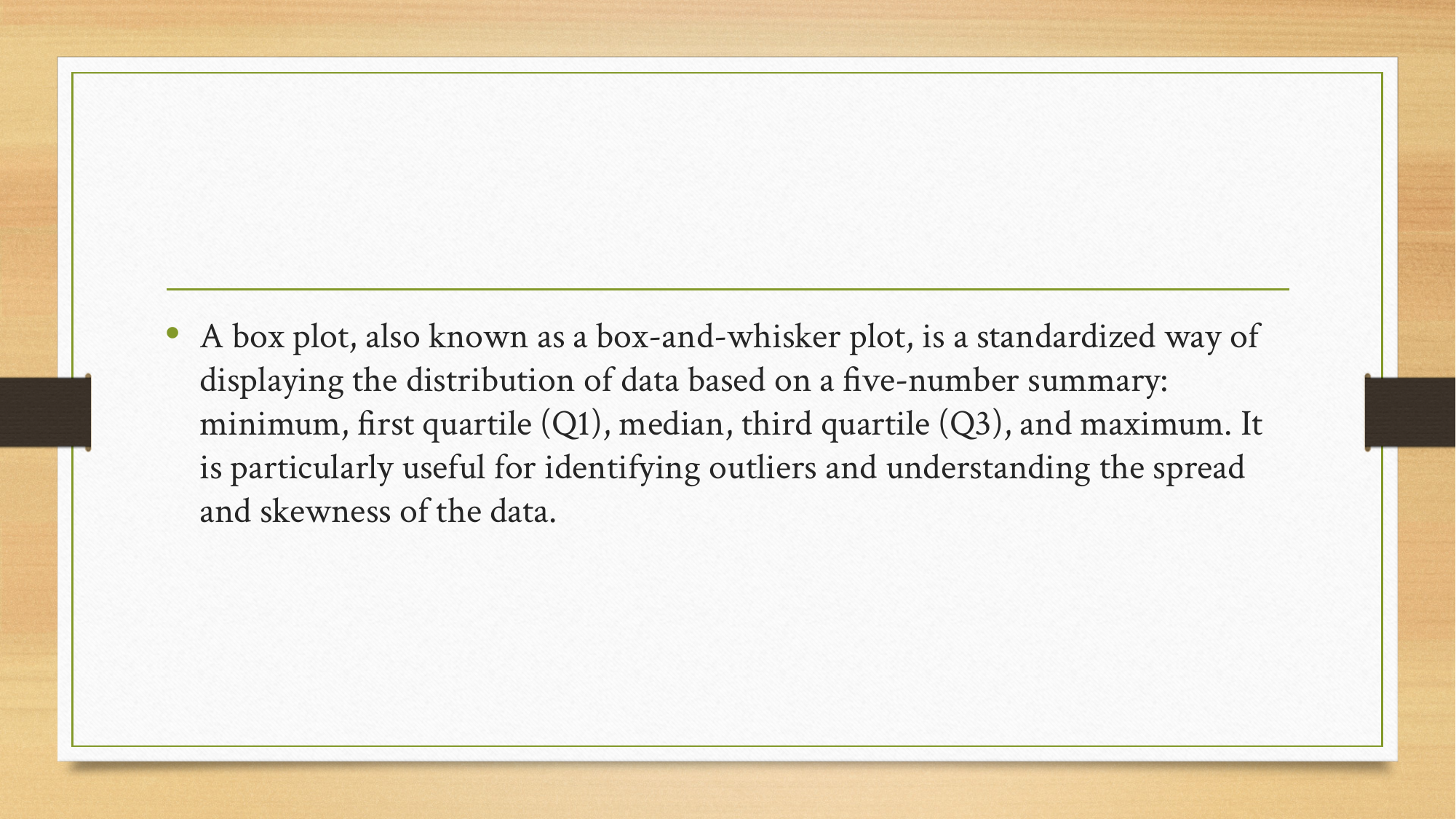

#
A box plot, also known as a box-and-whisker plot, is a standardized way of displaying the distribution of data based on a five-number summary: minimum, first quartile (Q1), median, third quartile (Q3), and maximum. It is particularly useful for identifying outliers and understanding the spread and skewness of the data.